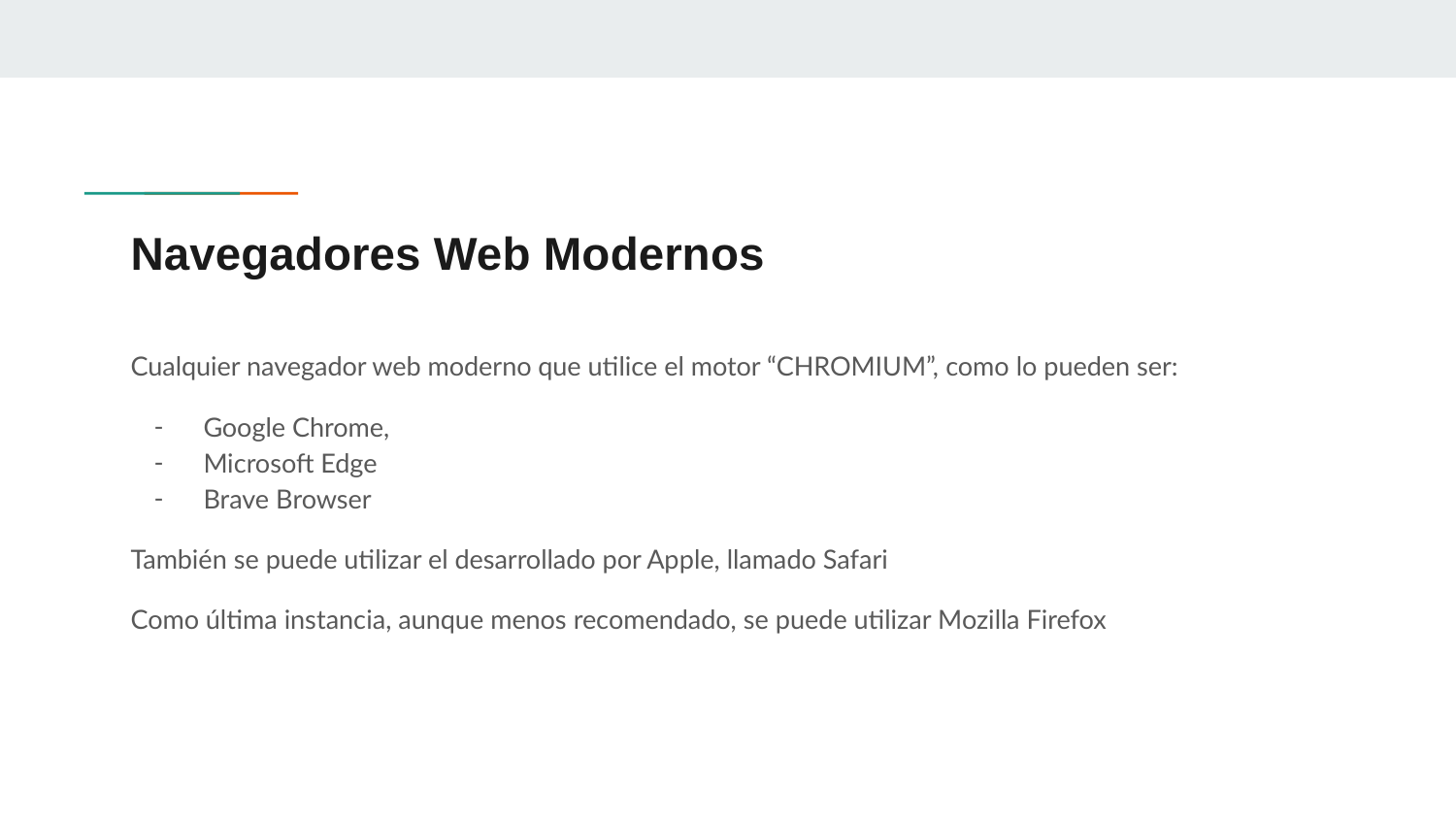

# Navegadores Web Modernos
Cualquier navegador web moderno que utilice el motor “CHROMIUM”, como lo pueden ser:
Google Chrome,
Microsoft Edge
Brave Browser
También se puede utilizar el desarrollado por Apple, llamado Safari
Como última instancia, aunque menos recomendado, se puede utilizar Mozilla Firefox